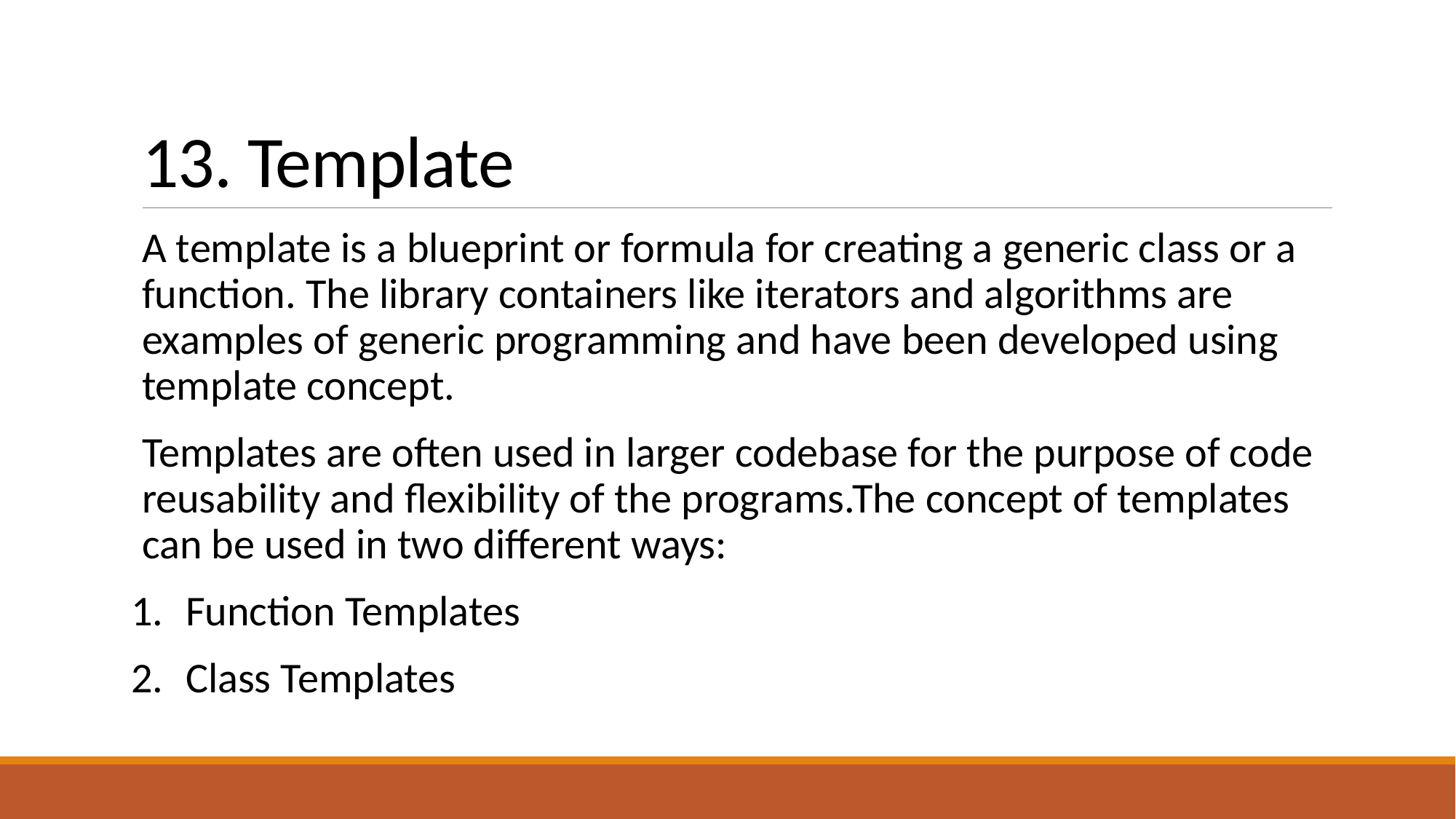

# 13. Template
A template is a blueprint or formula for creating a generic class or a function. The library containers like iterators and algorithms are examples of generic programming and have been developed using template concept.
Templates are often used in larger codebase for the purpose of code reusability and flexibility of the programs.The concept of templates can be used in two different ways:
Function Templates
Class Templates